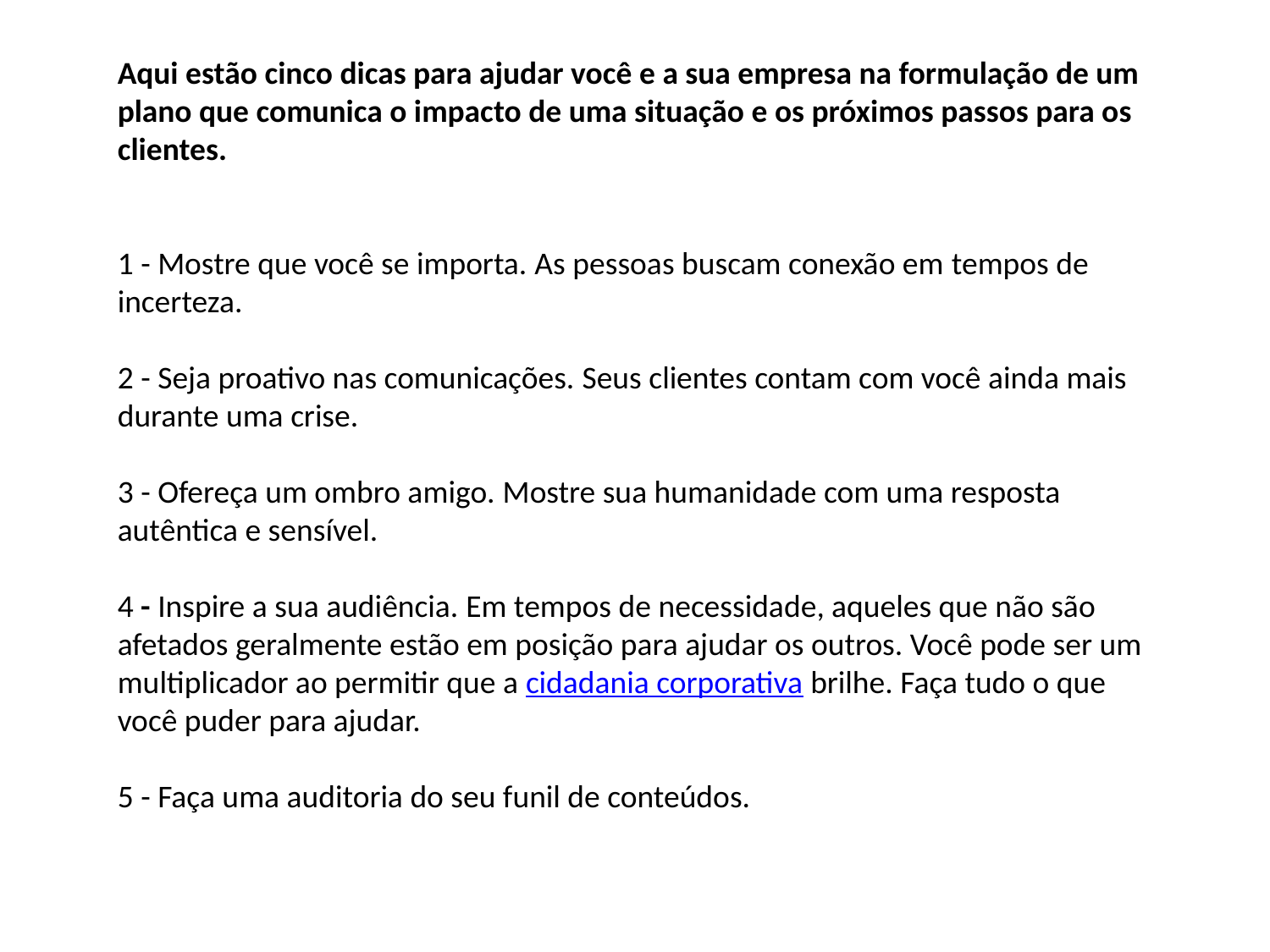

Aqui estão cinco dicas para ajudar você e a sua empresa na formulação de um plano que comunica o impacto de uma situação e os próximos passos para os clientes.

1 - Mostre que você se importa. As pessoas buscam conexão em tempos de incerteza.

2 - Seja proativo nas comunicações. Seus clientes contam com você ainda mais durante uma crise.

3 - Ofereça um ombro amigo. Mostre sua humanidade com uma resposta autêntica e sensível.

4 - Inspire a sua audiência. Em tempos de necessidade, aqueles que não são afetados geralmente estão em posição para ajudar os outros. Você pode ser um multiplicador ao permitir que a cidadania corporativa brilhe. Faça tudo o que você puder para ajudar.

5 - Faça uma auditoria do seu funil de conteúdos.